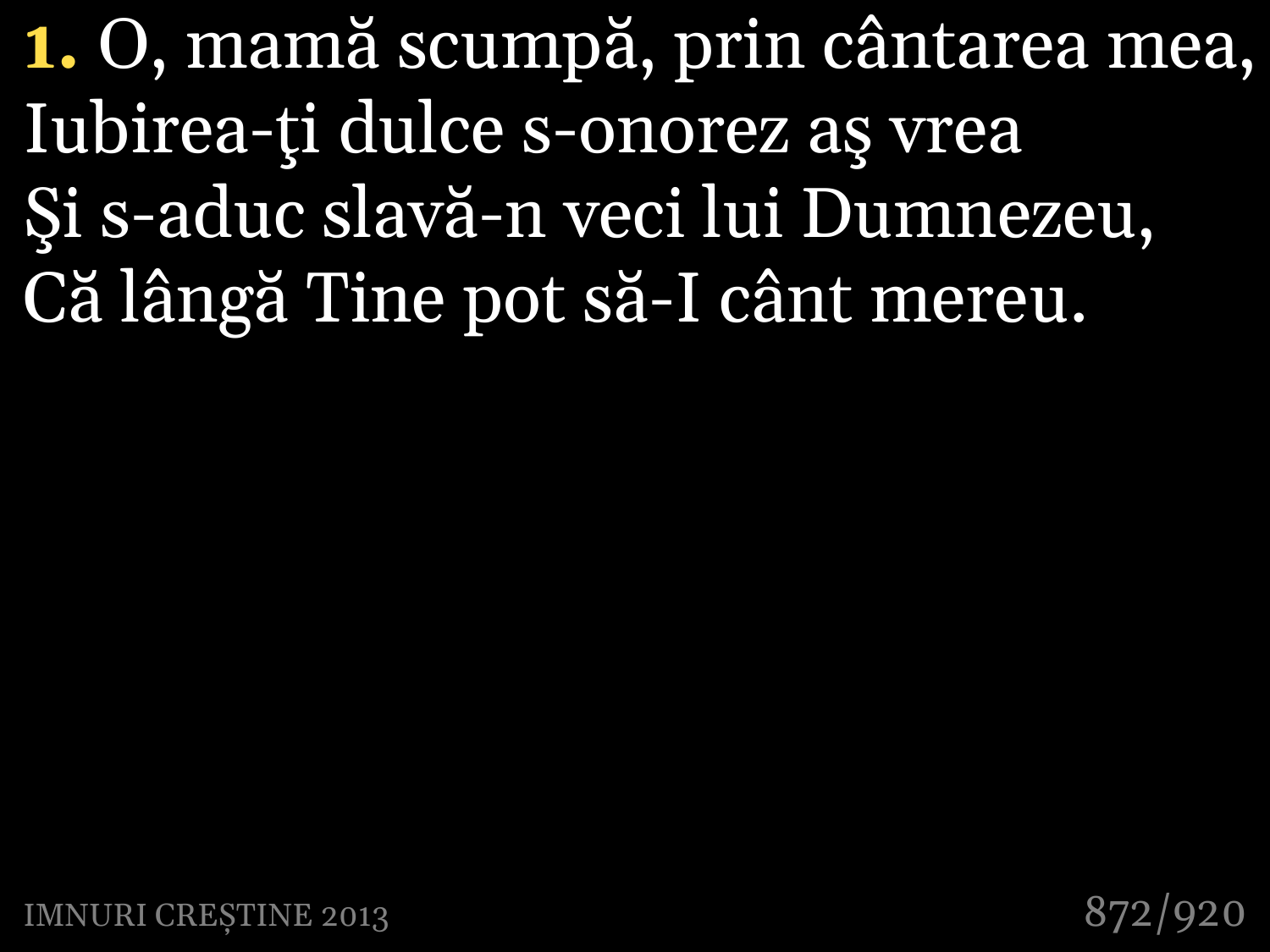

1. O, mamă scumpă, prin cântarea mea,
Iubirea-ţi dulce s-onorez aş vrea
Şi s-aduc slavă-n veci lui Dumnezeu,
Că lângă Tine pot să-I cânt mereu.
872/920
IMNURI CREȘTINE 2013